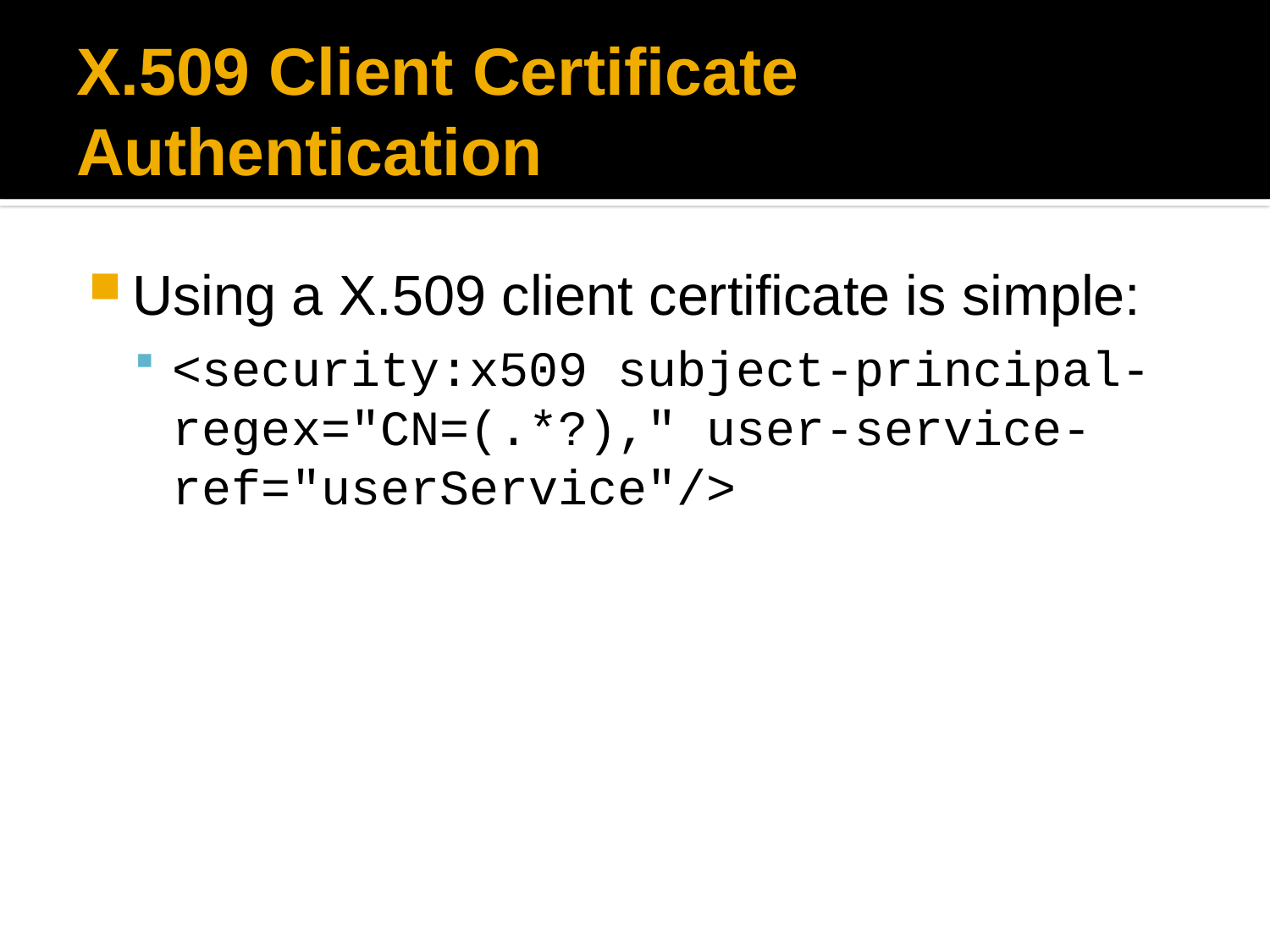

# X.509 Client Certificate Authentication
Using a X.509 client certificate is simple:
<security:x509 subject-principal-regex="CN=(.*?)," user-service-ref="userService"/>